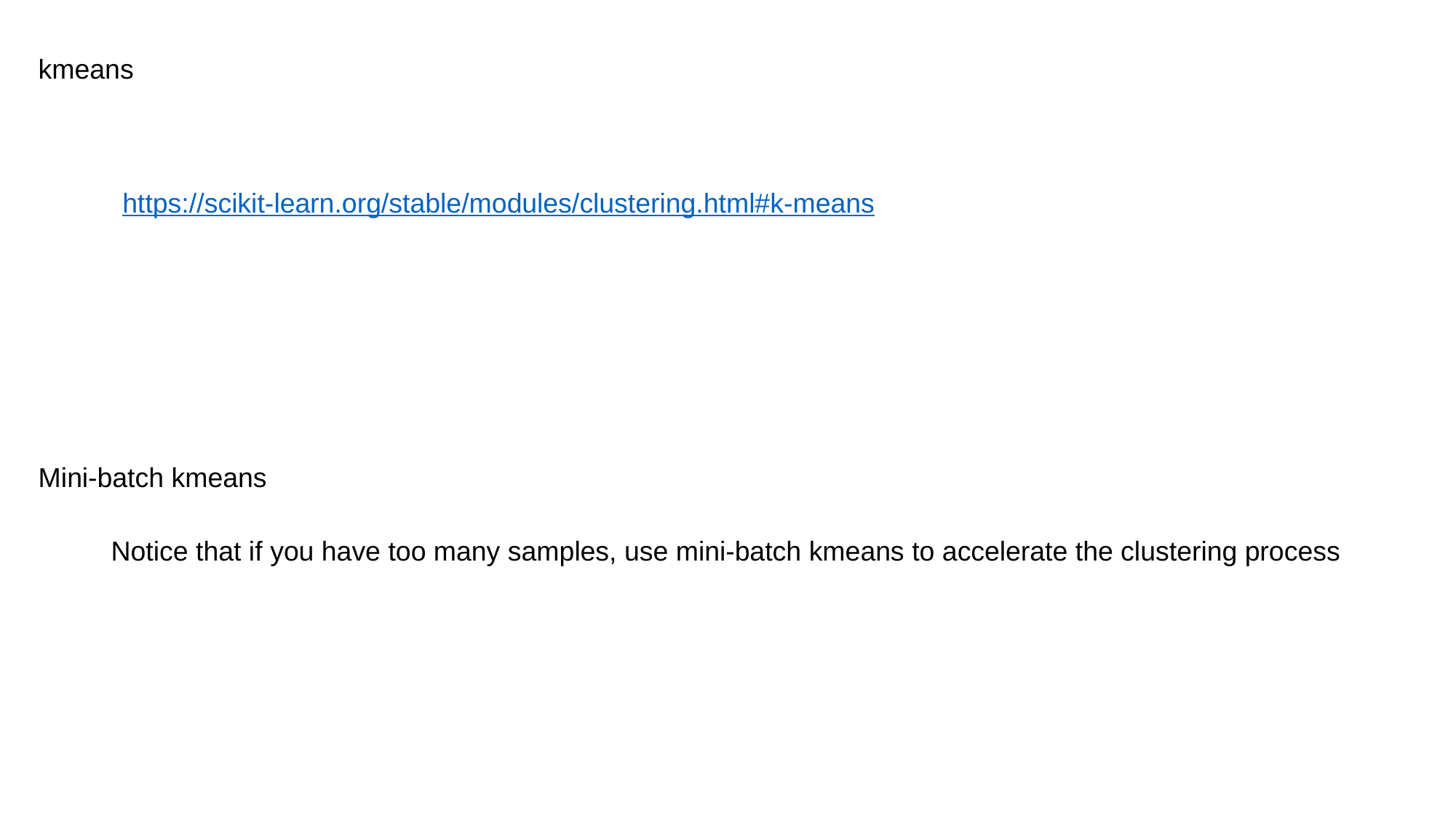

kmeans
https://scikit-learn.org/stable/modules/clustering.html#k-means
Mini-batch kmeans
Notice that if you have too many samples, use mini-batch kmeans to accelerate the clustering process